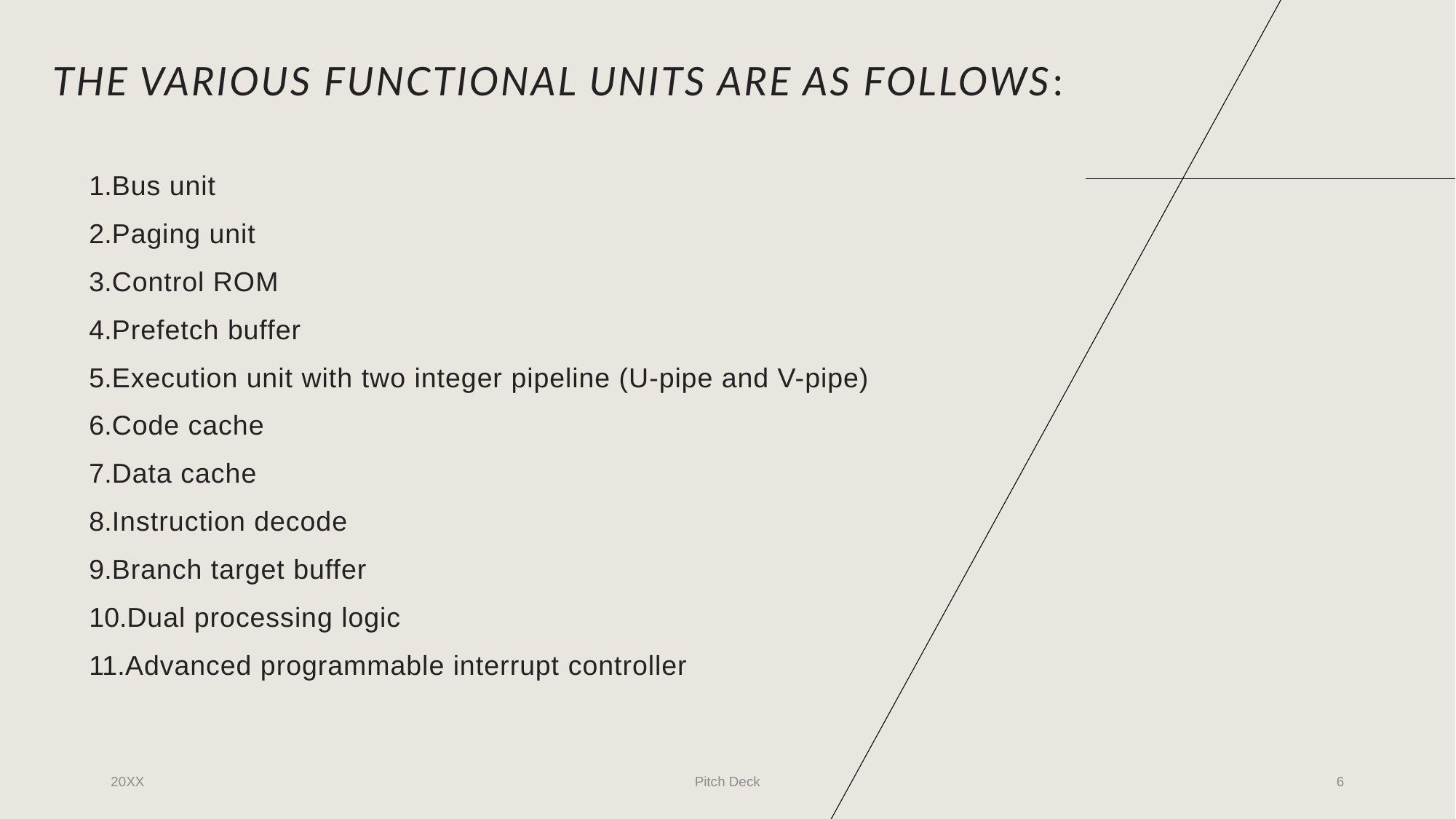

# The various functional units are as follows:
Bus unit
Paging unit
Control ROM
Prefetch buffer
Execution unit with two integer pipeline (U-pipe and V-pipe)
Code cache
Data cache
Instruction decode
Branch target buffer
Dual processing logic
Advanced programmable interrupt controller

20XX
Pitch Deck
6